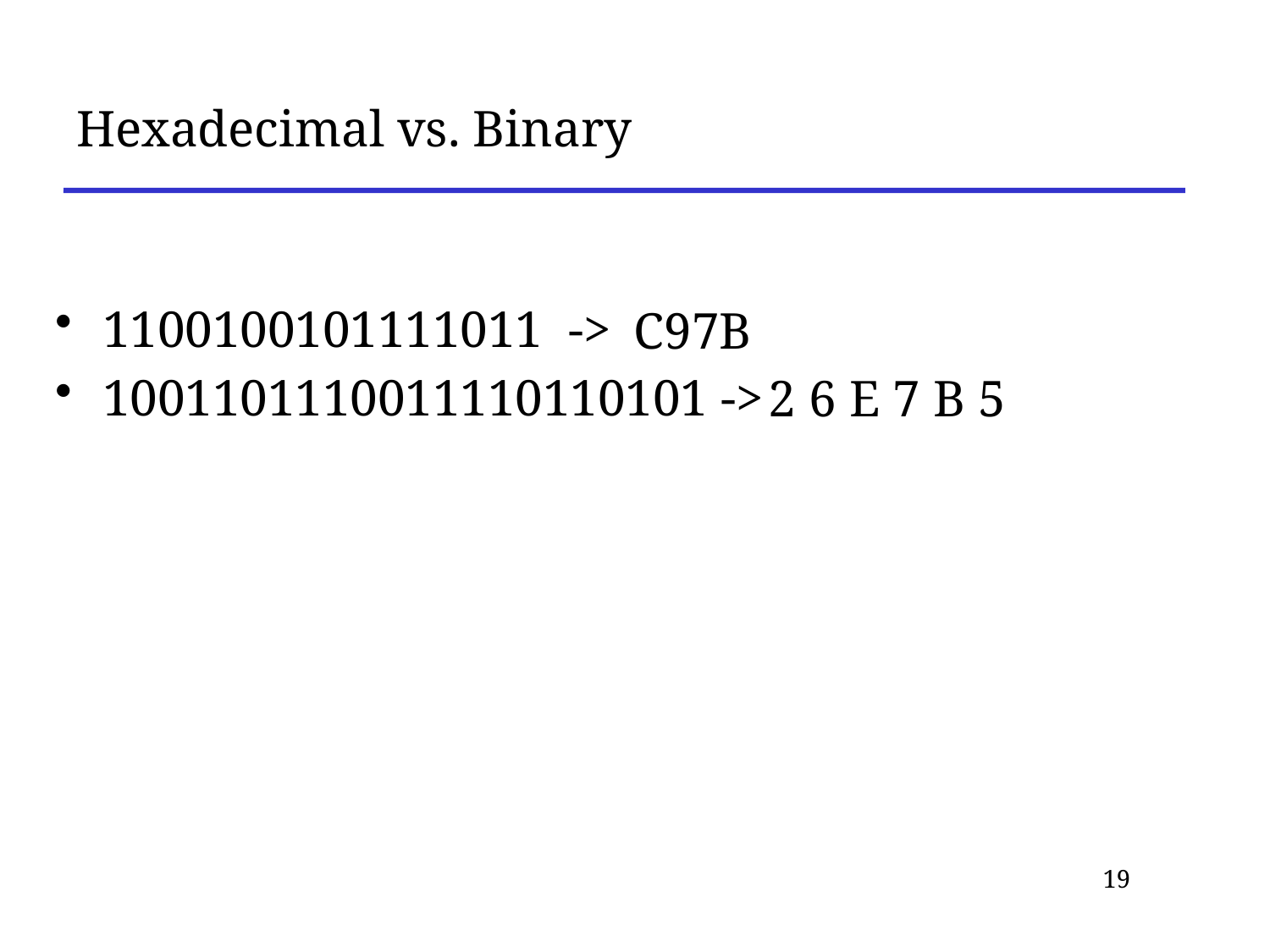

# Hexadecimal vs. Binary

1100100101111011  ->
1001101110011110110101 ->
C97B
2 6 E 7 B 5
19